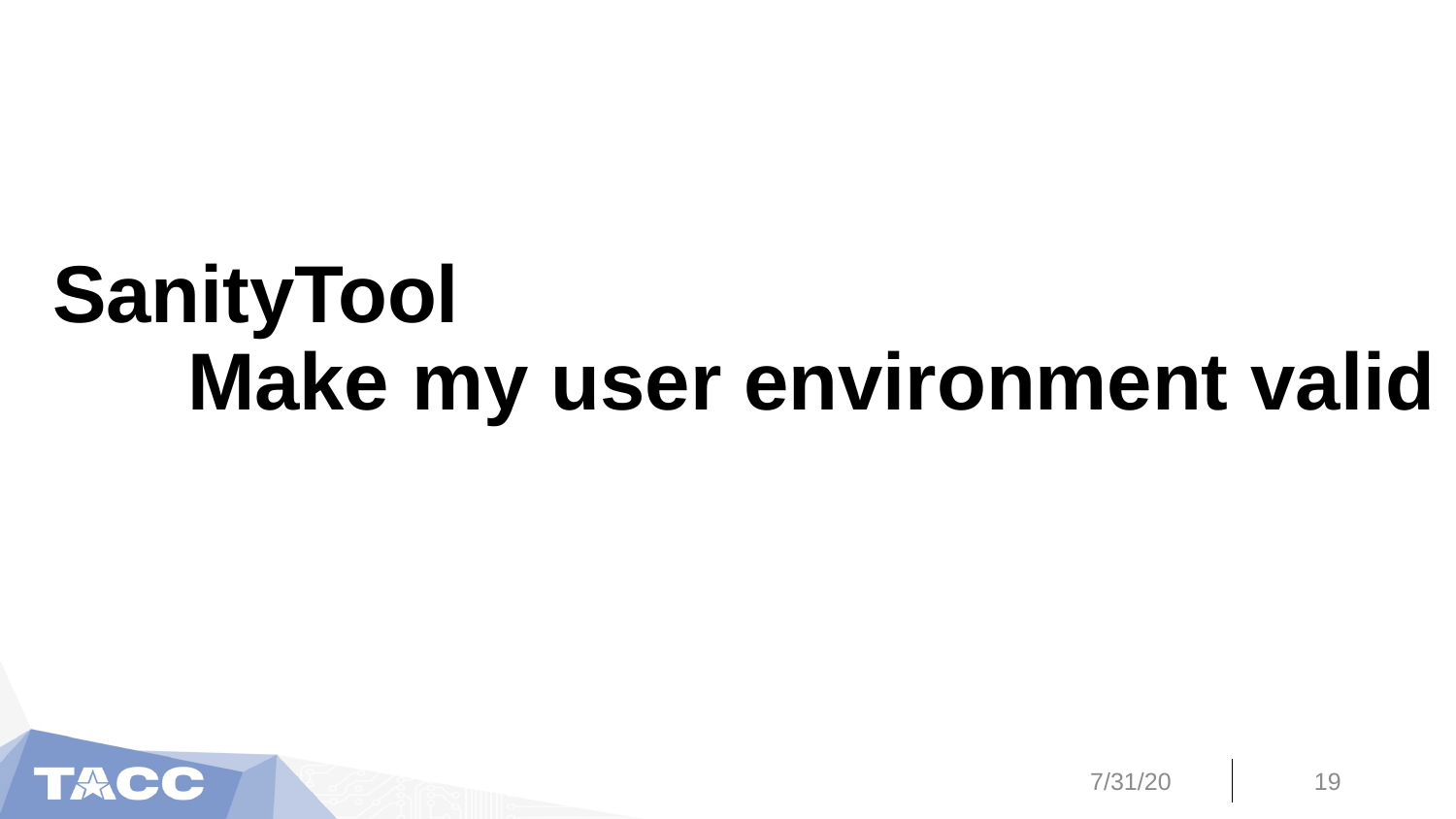

# SanityTool Make my user environment valid
7/31/20
19